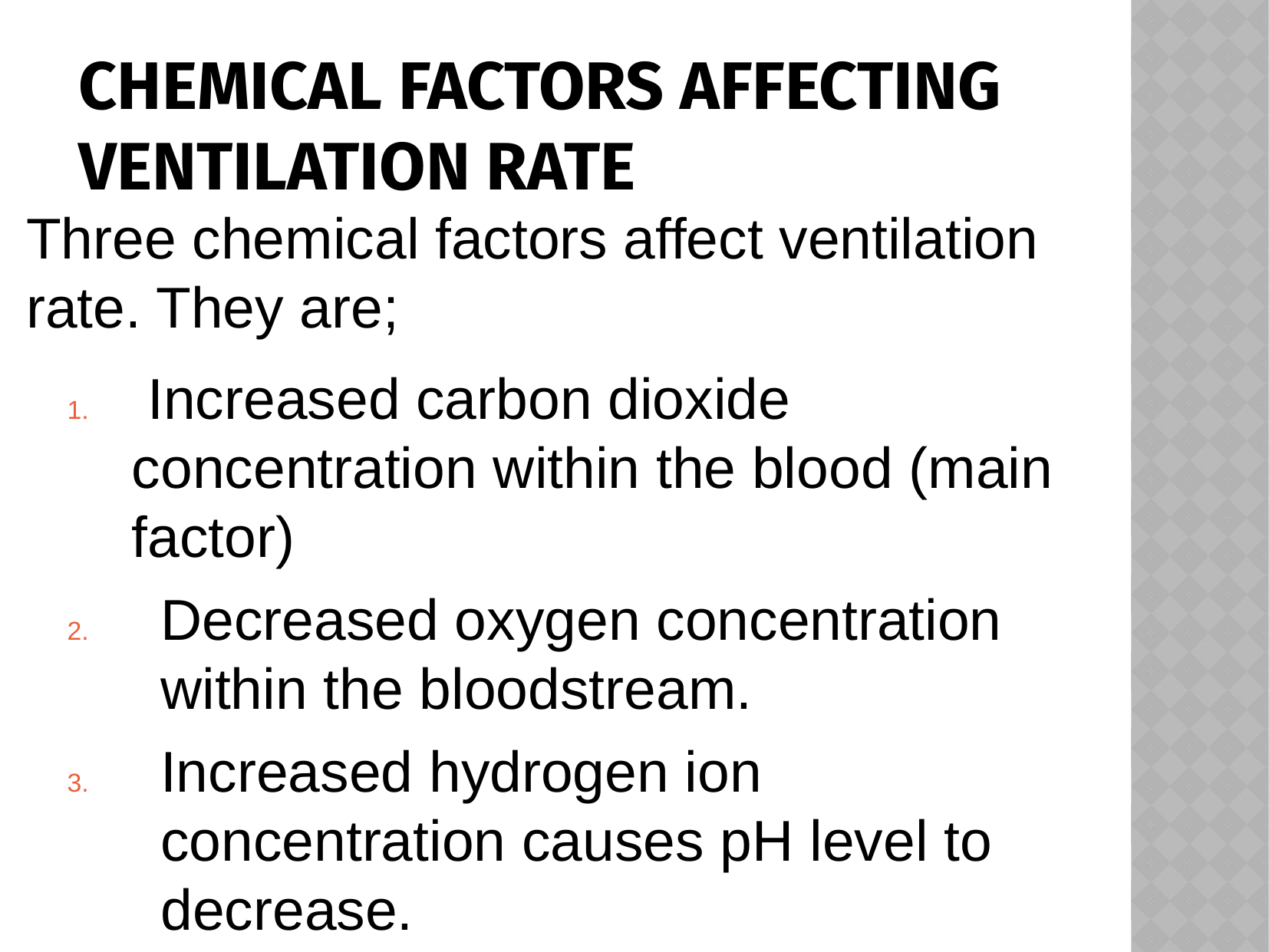

CHEMICAL FACTORS AFFECTING ventilation rate
Three chemical factors affect ventilation rate. They are;
 Increased carbon dioxide   concentration within the blood (main    factor)
Decreased oxygen concentration within the bloodstream.
Increased hydrogen ion concentration causes pH level to decrease.